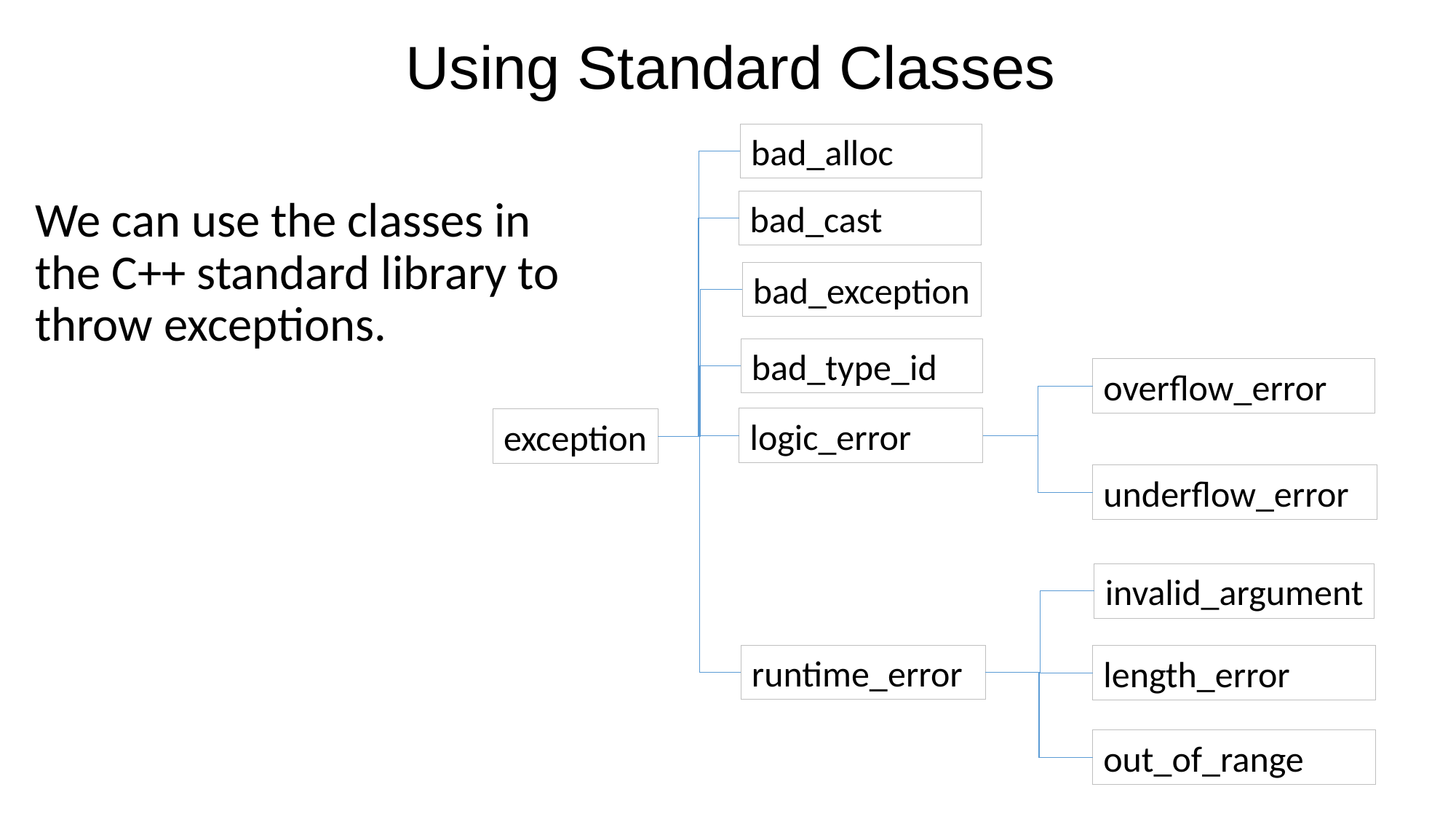

# Using Standard Classes
bad_alloc
We can use the classes in the C++ standard library to throw exceptions.
bad_cast
bad_exception
bad_type_id
overflow_error
logic_error
exception
underflow_error
invalid_argument
runtime_error
length_error
out_of_range
8